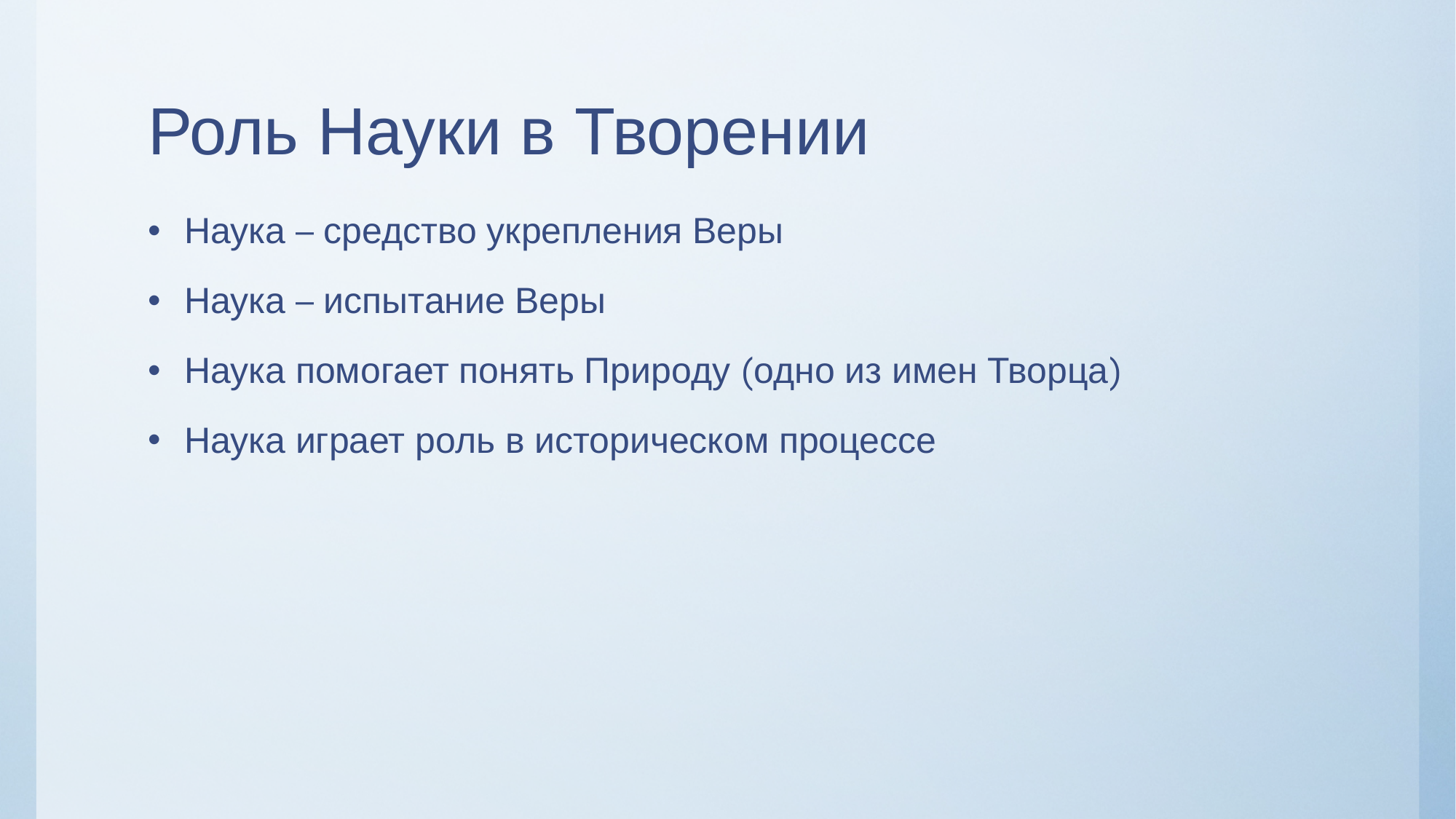

# Роль Науки в Творении
Наука – средство укрепления Веры
Наука – испытание Веры
Наука помогает понять Природу (одно из имен Творца)
Наука играет роль в историческом процессе